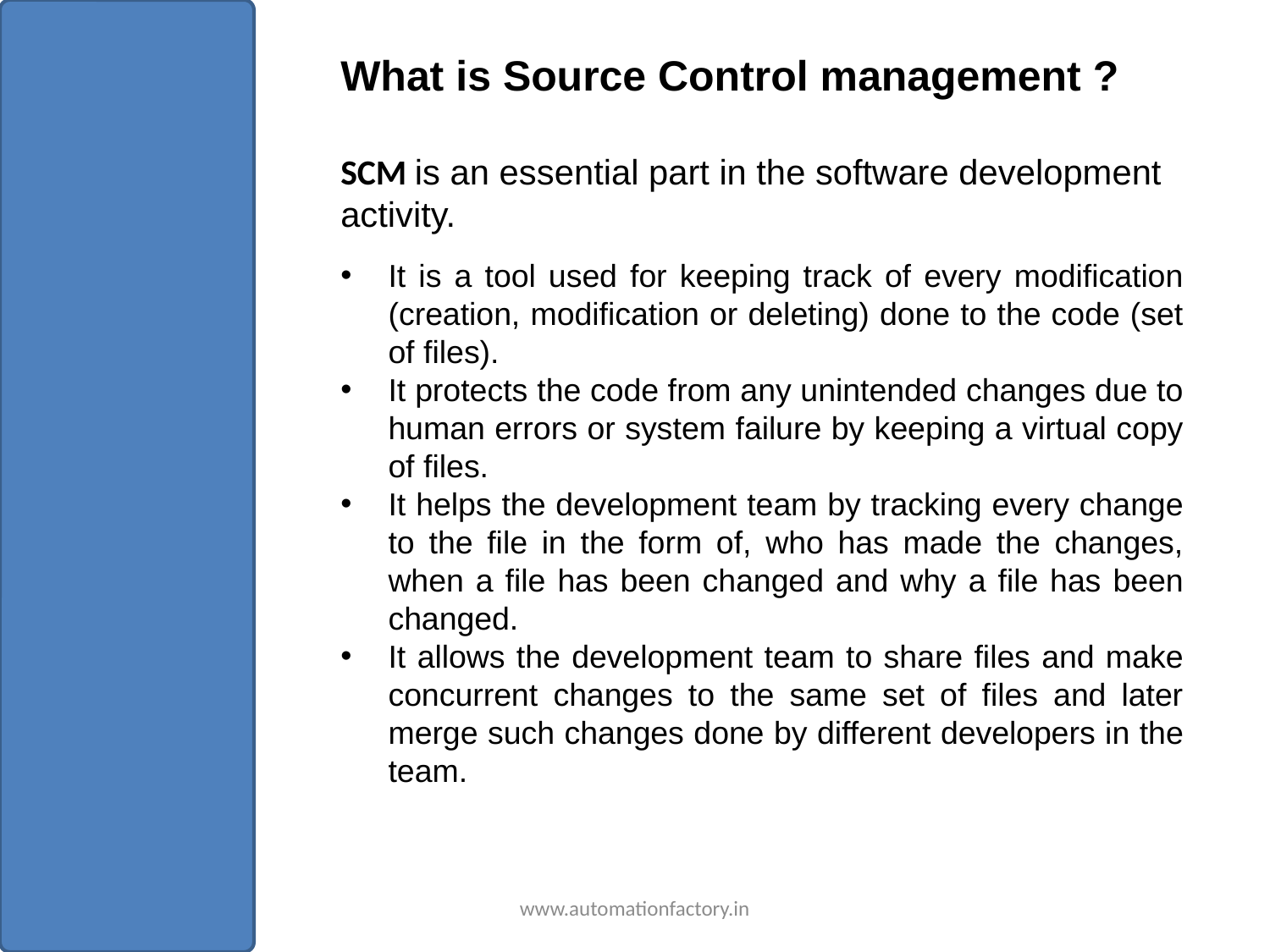

What is Source Control management ?

SCM is an essential part in the software development activity.
It is a tool used for keeping track of every modification (creation, modification or deleting) done to the code (set of files).
It protects the code from any unintended changes due to human errors or system failure by keeping a virtual copy of files.
It helps the development team by tracking every change to the file in the form of, who has made the changes, when a file has been changed and why a file has been changed.
It allows the development team to share files and make concurrent changes to the same set of files and later merge such changes done by different developers in the team.

www.automationfactory.in